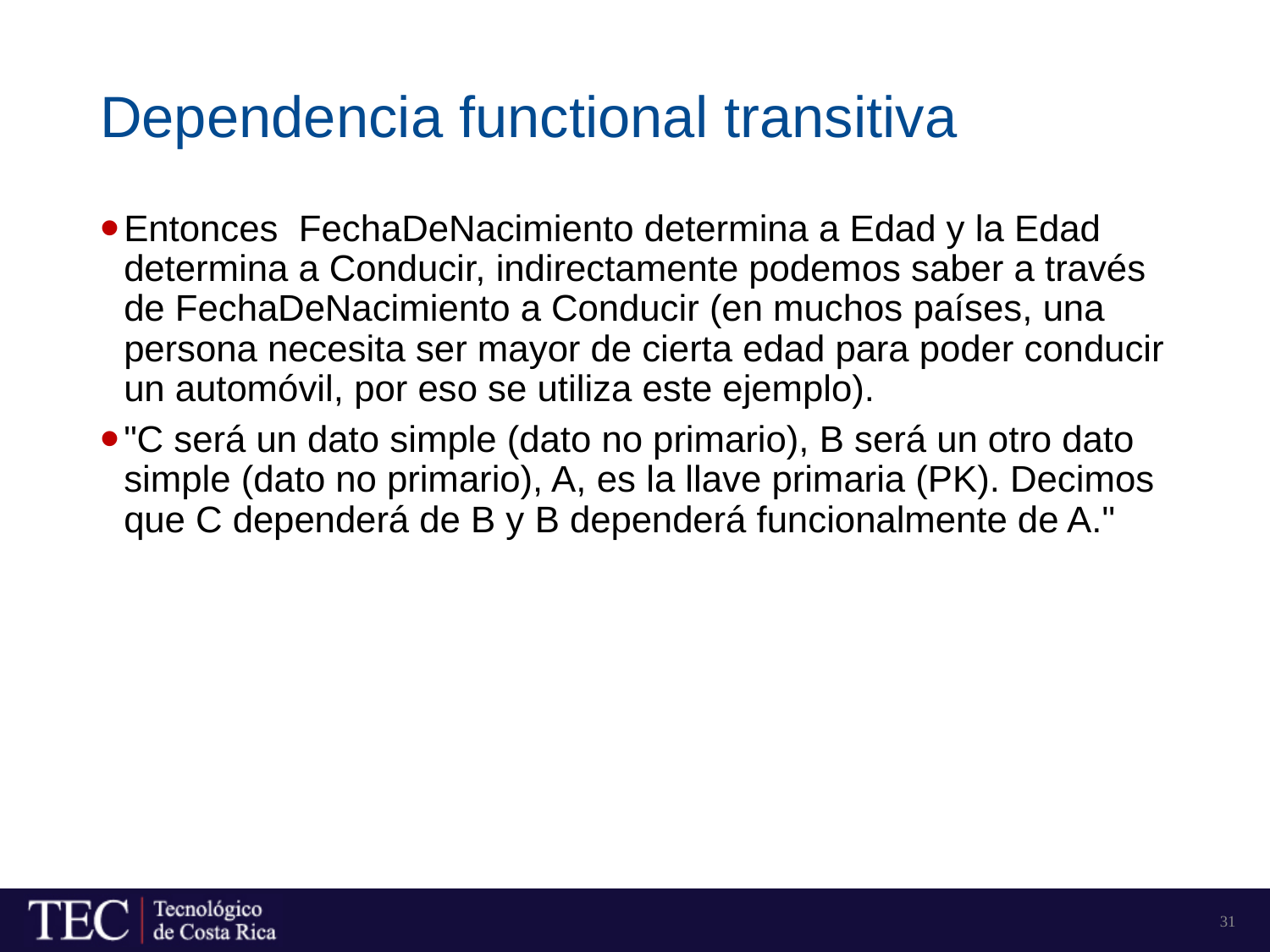

# Dependencia functional transitiva
Entonces  FechaDeNacimiento determina a Edad y la Edad determina a Conducir, indirectamente podemos saber a través de FechaDeNacimiento a Conducir (en muchos países, una persona necesita ser mayor de cierta edad para poder conducir un automóvil, por eso se utiliza este ejemplo).
"C será un dato simple (dato no primario), B será un otro dato simple (dato no primario), A, es la llave primaria (PK). Decimos que C dependerá de B y B dependerá funcionalmente de A."
31